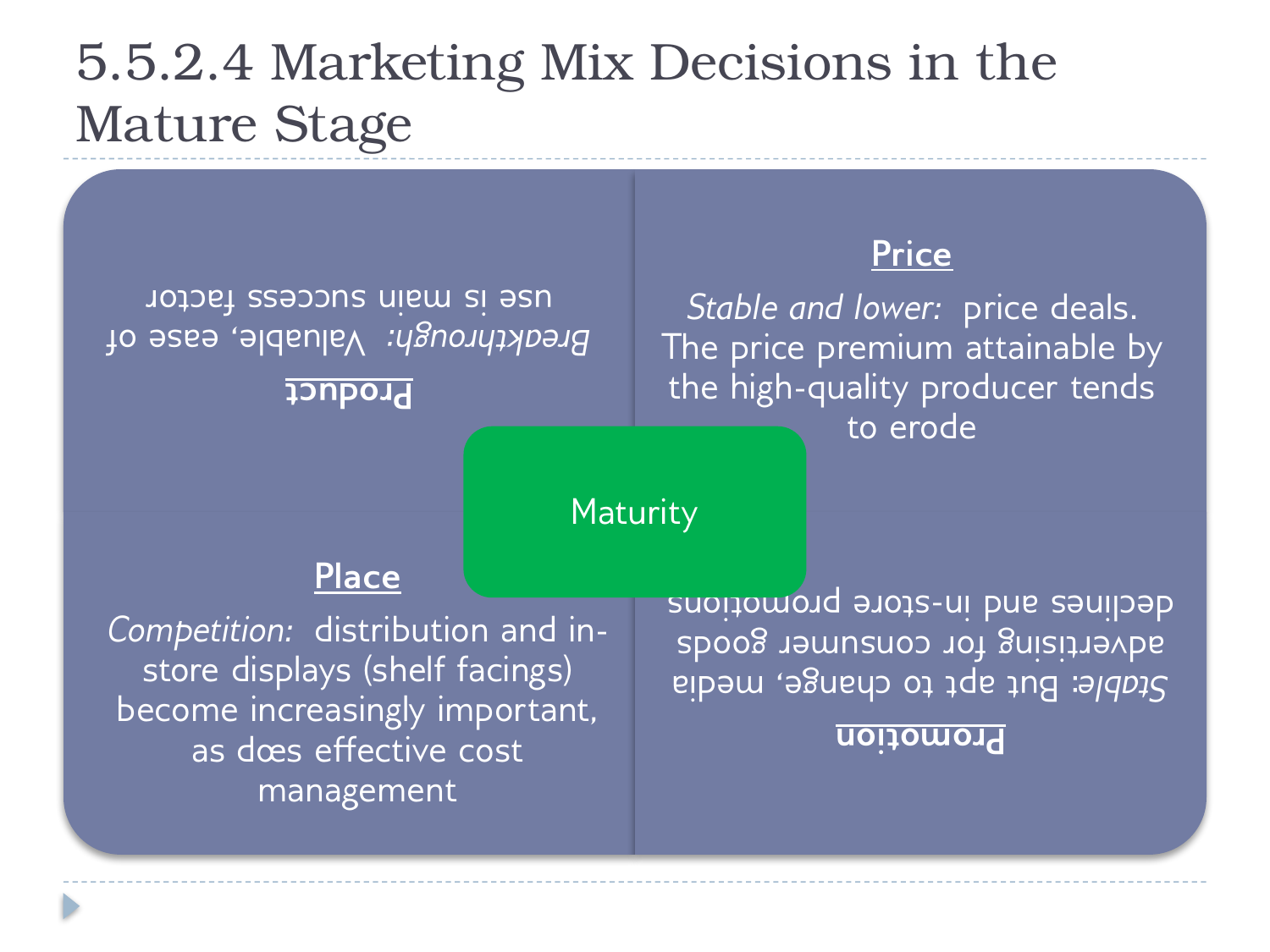

# 5.5.2.4 Marketing Mix Decisions in the Mature Stage
Product
Breakthrough:  Valuable, ease of use is main success factor
Price
Stable and lower:  price deals. The price premium attainable by the high-quality producer tends to erode
Place
Competition:  distribution and in-store displays (shelf facings) become increasingly important, as does effective cost management
Promotion
Stable: But apt to change, media advertising for consumer goods declines and in-store promotions
Maturity